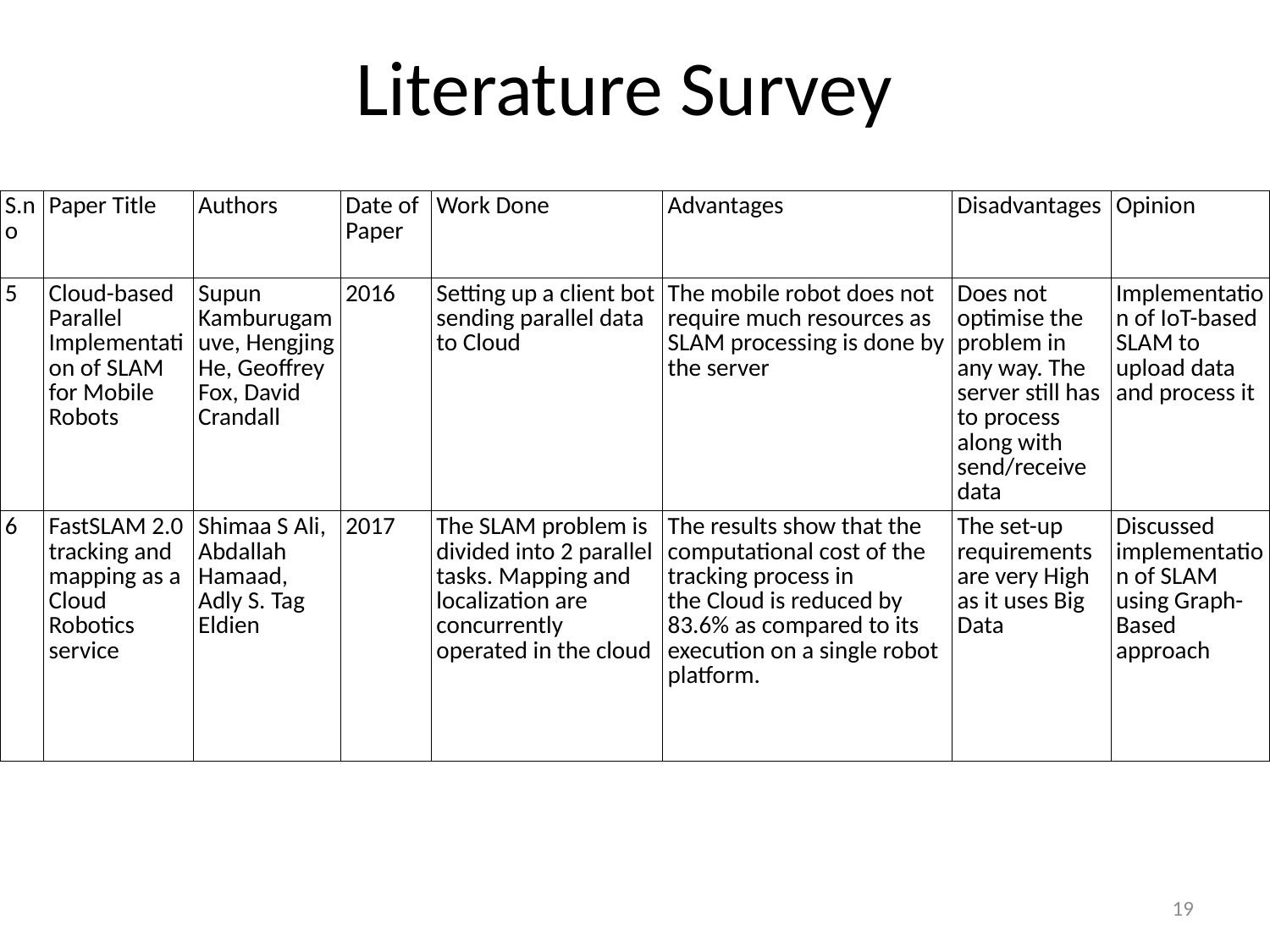

19
# Literature Survey
| S.no | Paper Title | Authors | Date of Paper | Work Done | Advantages | Disadvantages | Opinion |
| --- | --- | --- | --- | --- | --- | --- | --- |
| 5 | Cloud-based Parallel Implementation of SLAM for Mobile Robots | Supun Kamburugamuve, Hengjing He, Geoffrey Fox, David Crandall | 2016 | Setting up a client bot sending parallel data to Cloud | The mobile robot does not require much resources as SLAM processing is done by the server | Does not optimise the problem in any way. The server still has to process along with send/receive data | Implementation of IoT-based SLAM to upload data and process it |
| 6 | FastSLAM 2.0 tracking and mapping as a Cloud Robotics service | Shimaa S Ali, Abdallah Hamaad, Adly S. Tag Eldien | 2017 | The SLAM problem is divided into 2 parallel tasks. Mapping and localization are concurrently operated in the cloud | The results show that the computational cost of the tracking process in the Cloud is reduced by 83.6% as compared to its execution on a single robot platform. | The set-up requirements are very High as it uses Big Data | Discussed implementation of SLAM using Graph-Based approach |